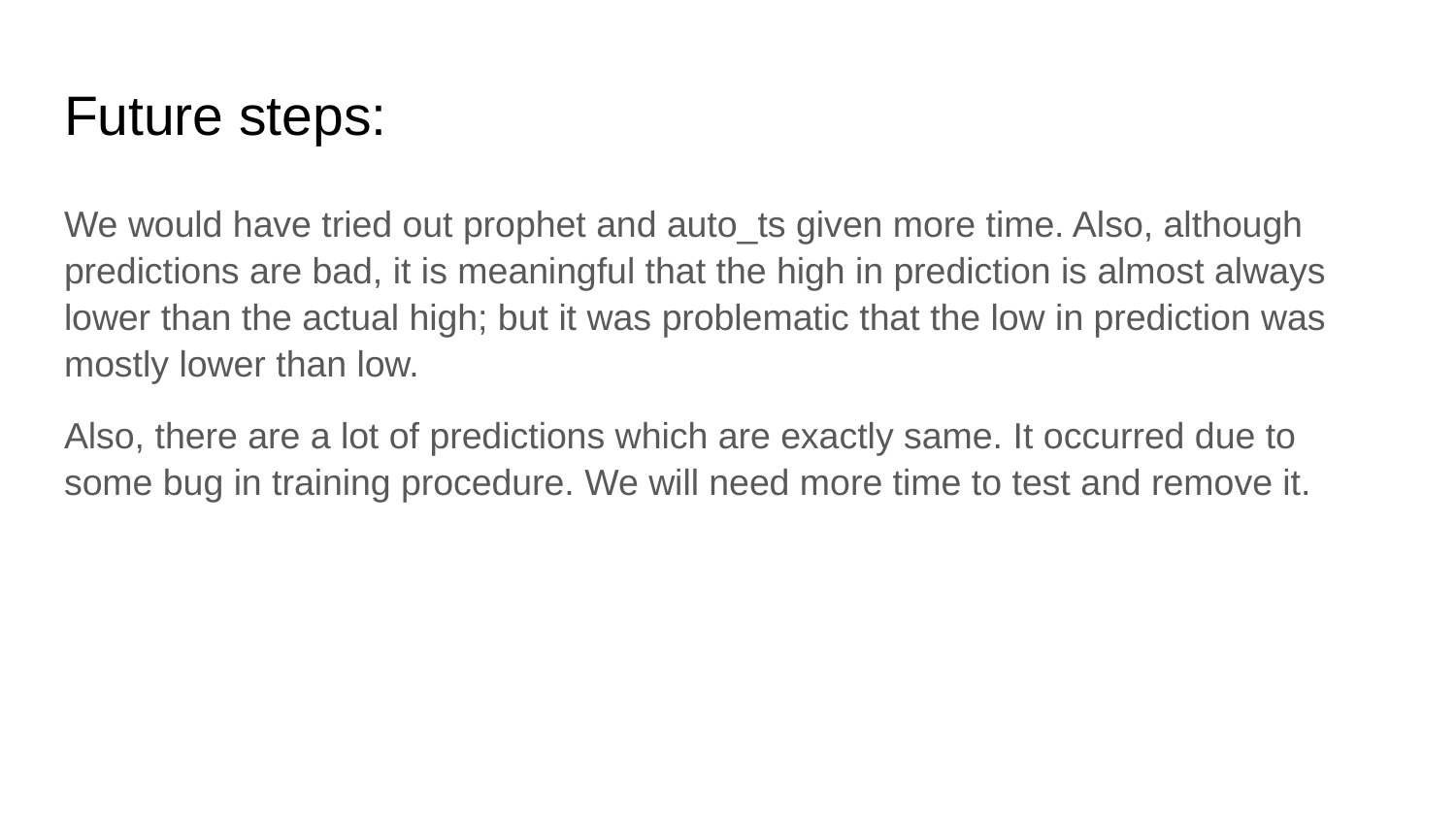

# Future steps:
We would have tried out prophet and auto_ts given more time. Also, although predictions are bad, it is meaningful that the high in prediction is almost always lower than the actual high; but it was problematic that the low in prediction was mostly lower than low.
Also, there are a lot of predictions which are exactly same. It occurred due to some bug in training procedure. We will need more time to test and remove it.